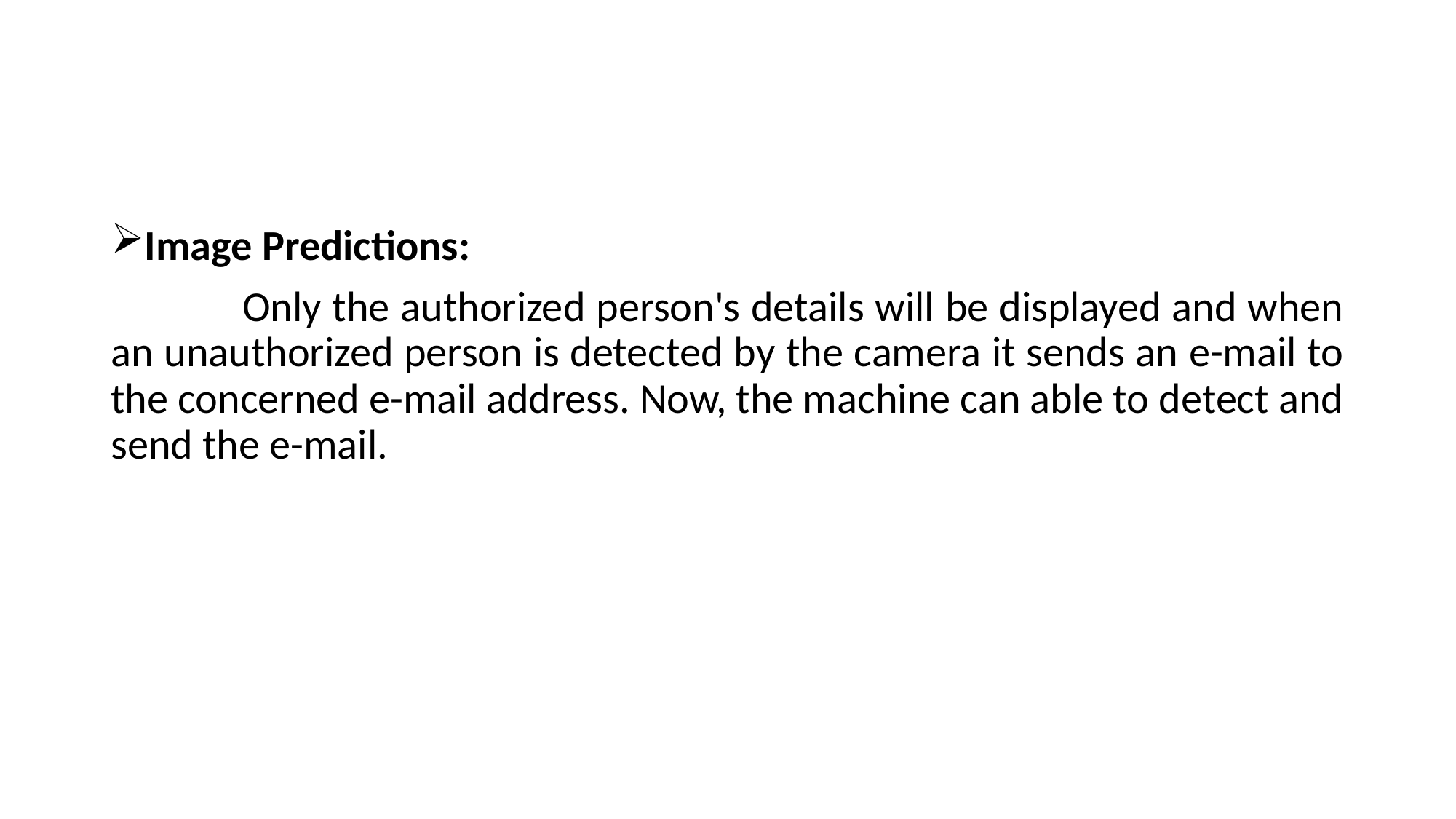

Image Predictions:
            Only the authorized person's details will be displayed and when an unauthorized person is detected by the camera it sends an e-mail to the concerned e-mail address. Now, the machine can able to detect and send the e-mail.